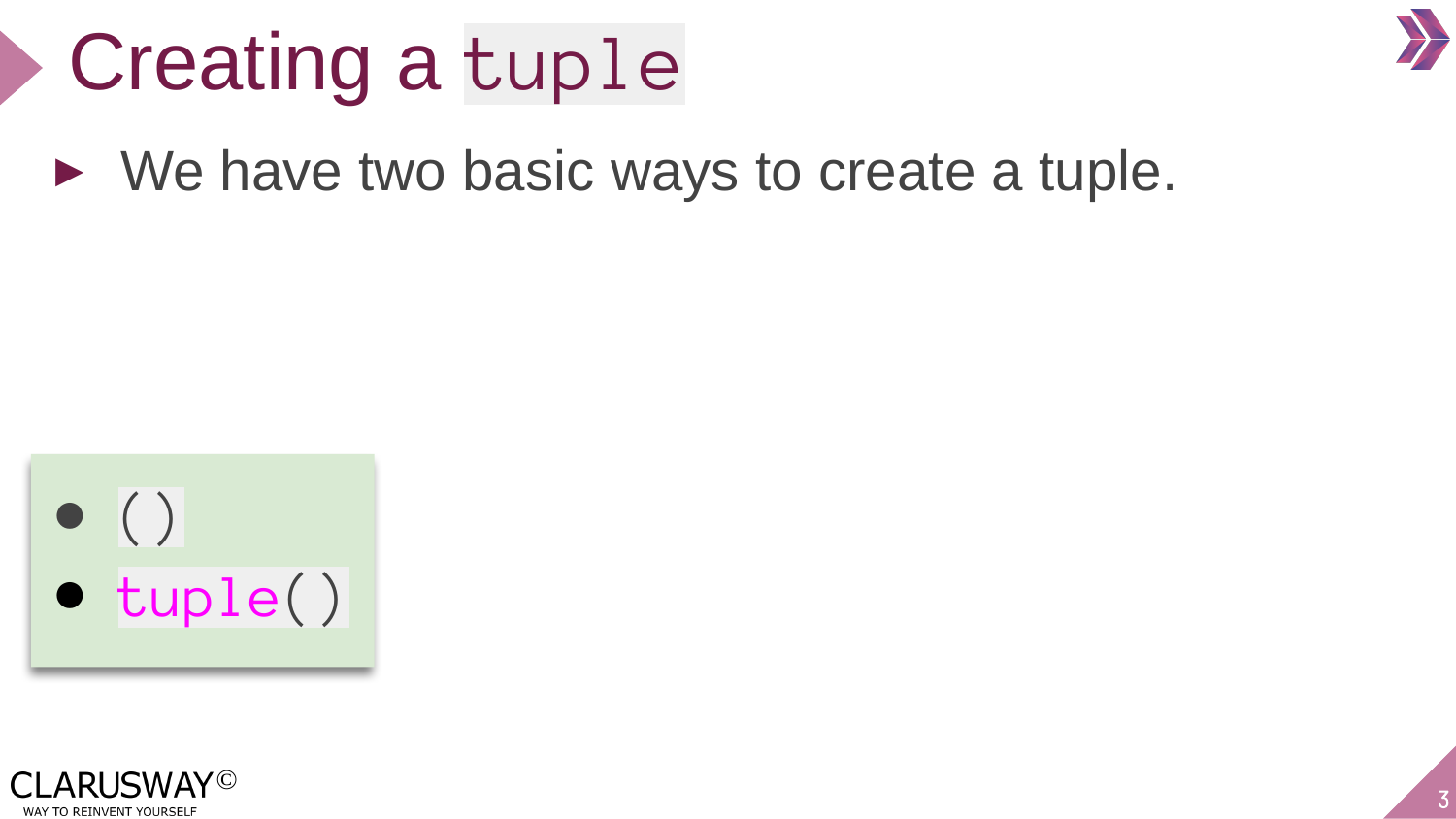

# Creating a tuple
We have two basic ways to create a tuple.
()
tuple()

3